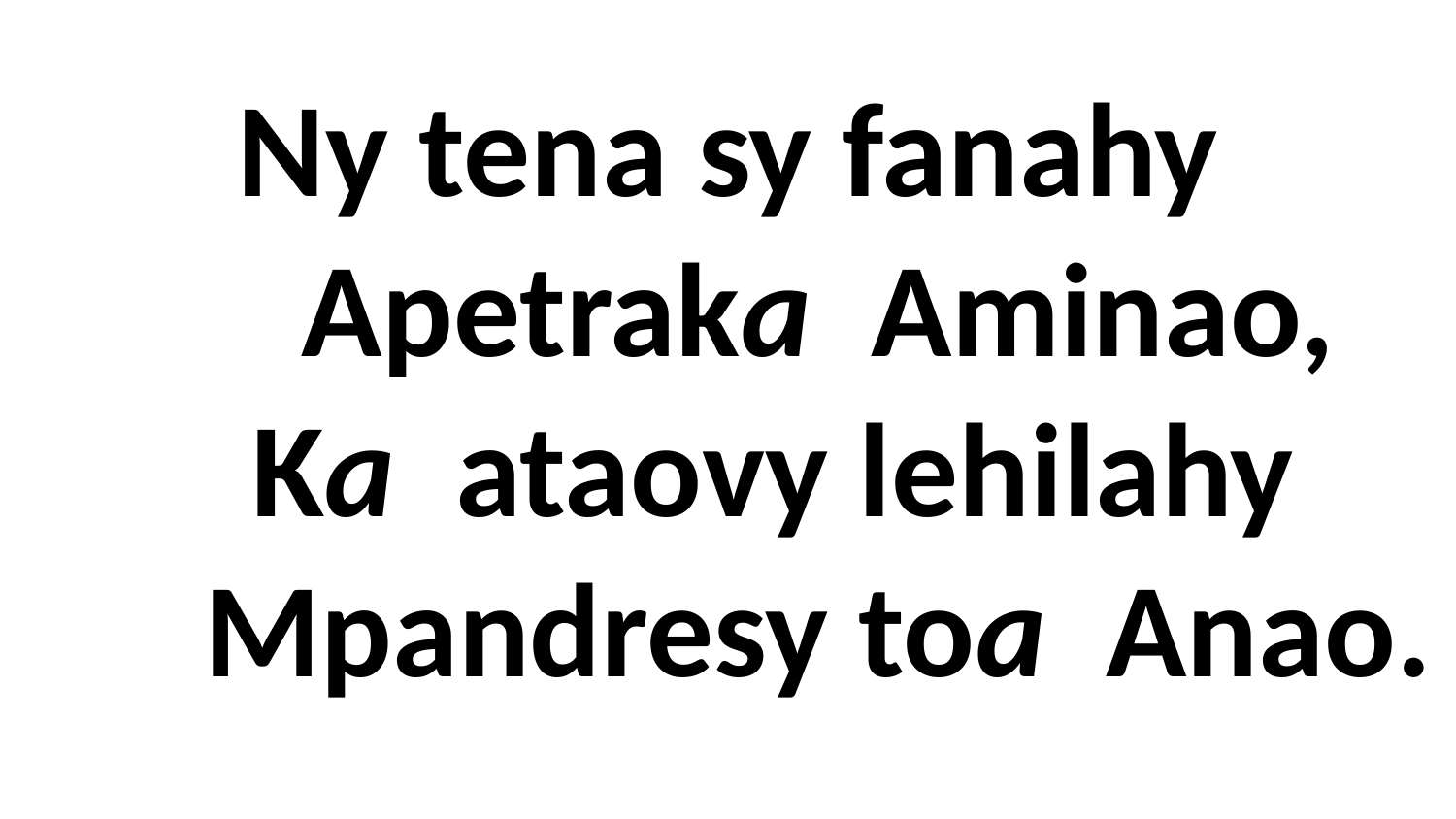

# Ny tena sy fanahy Apetraka  Aminao, Ka  ataovy lehilahy Mpandresy toa  Anao.